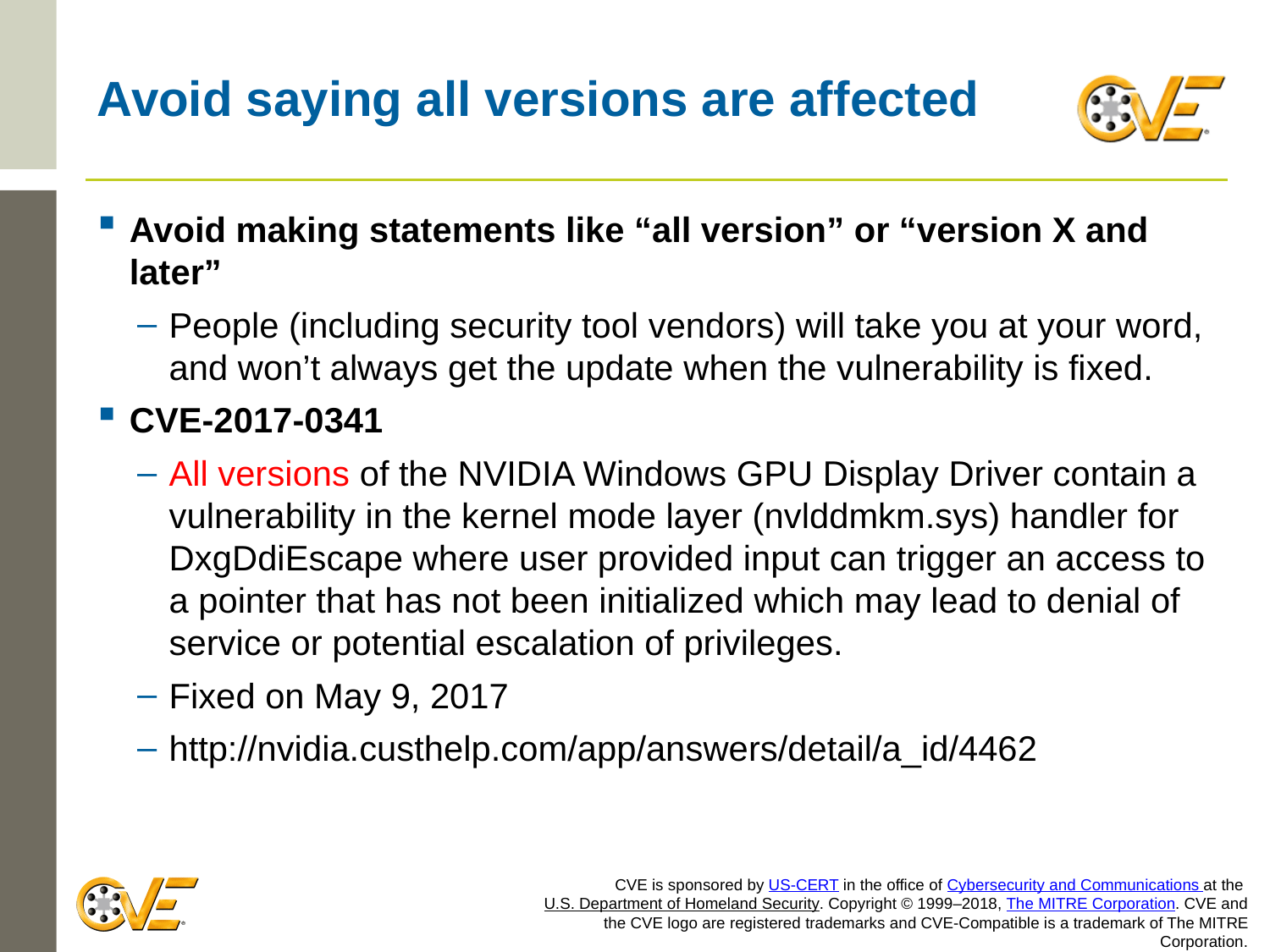

# Avoid saying all versions are affected
Avoid making statements like “all version” or “version X and later”
People (including security tool vendors) will take you at your word, and won’t always get the update when the vulnerability is fixed.
CVE-2017-0341
All versions of the NVIDIA Windows GPU Display Driver contain a vulnerability in the kernel mode layer (nvlddmkm.sys) handler for DxgDdiEscape where user provided input can trigger an access to a pointer that has not been initialized which may lead to denial of service or potential escalation of privileges.
Fixed on May 9, 2017
http://nvidia.custhelp.com/app/answers/detail/a_id/4462